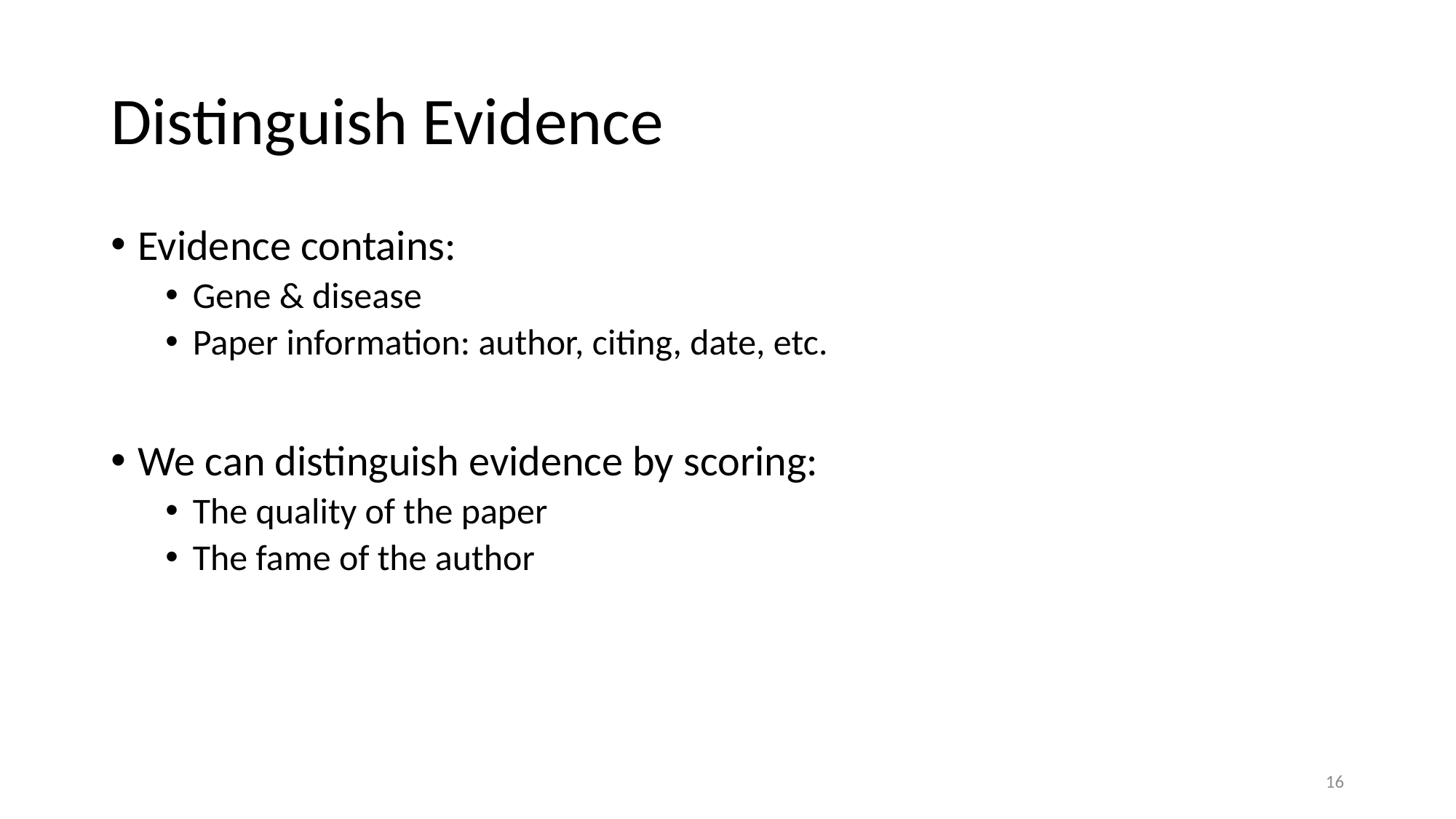

# Distinguish Evidence
Evidence contains:
Gene & disease
Paper information: author, citing, date, etc.

We can distinguish evidence by scoring:
The quality of the paper
The fame of the author
16